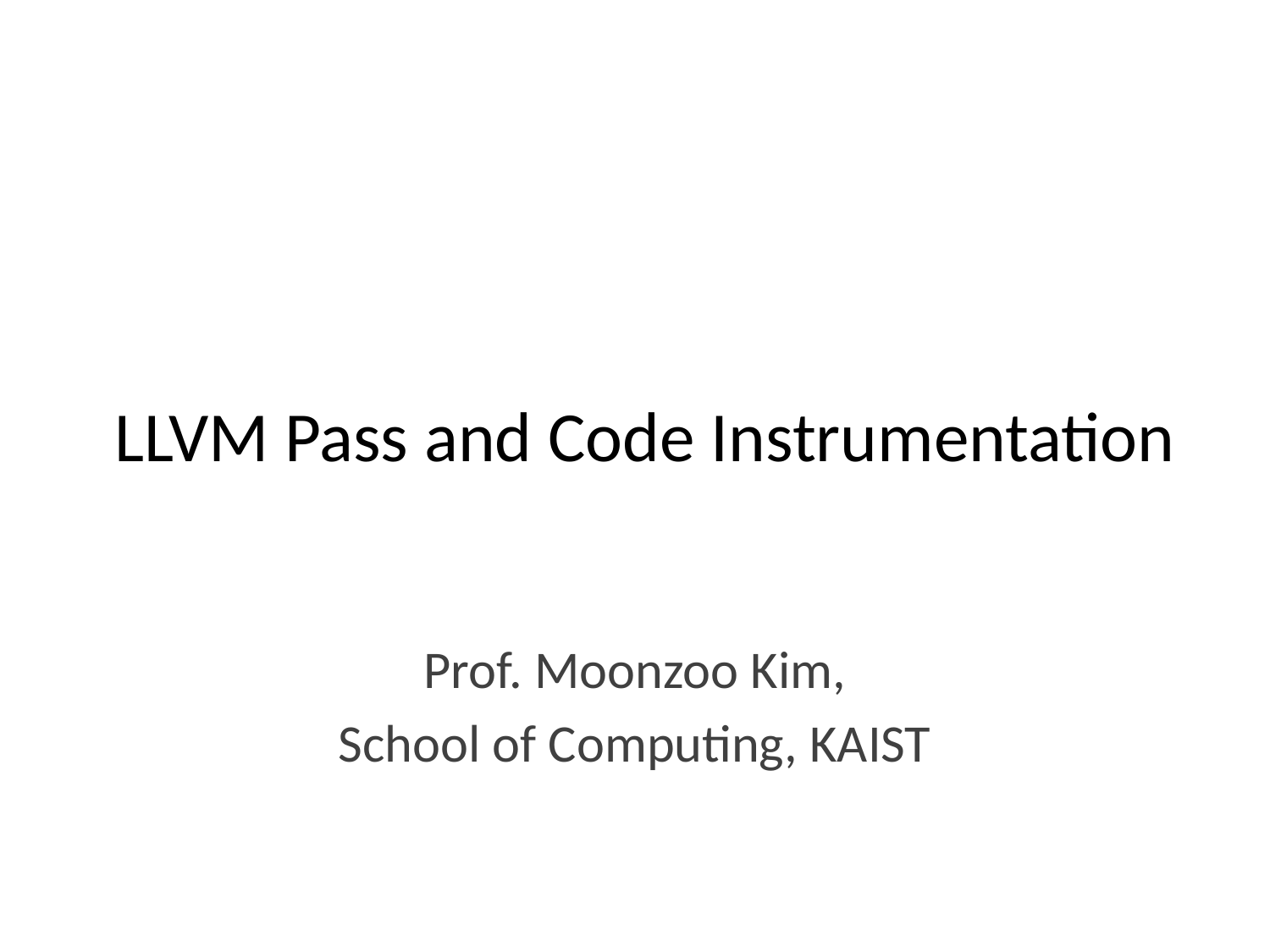

# LLVM Pass and Code Instrumentation
Prof. Moonzoo Kim,
School of Computing, KAIST

2023-04-27